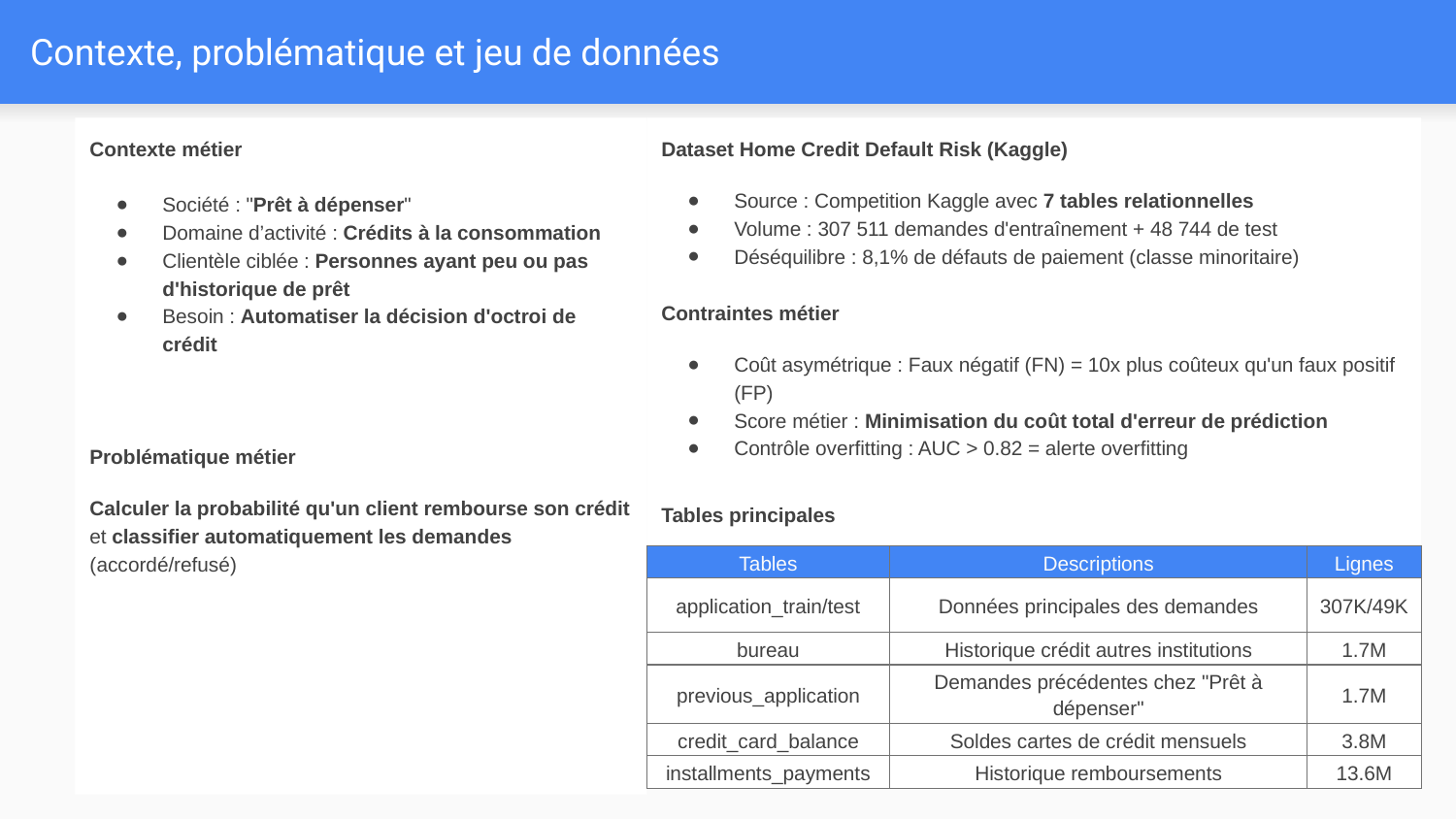

# Contexte, problématique et jeu de données

Contexte métier
Société : "Prêt à dépenser"
Domaine d’activité : Crédits à la consommation
Clientèle ciblée : Personnes ayant peu ou pas d'historique de prêt
Besoin : Automatiser la décision d'octroi de crédit

Problématique métier
Calculer la probabilité qu'un client rembourse son crédit et classifier automatiquement les demandes (accordé/refusé)
Dataset Home Credit Default Risk (Kaggle)
Source : Competition Kaggle avec 7 tables relationnelles
Volume : 307 511 demandes d'entraînement + 48 744 de test
Déséquilibre : 8,1% de défauts de paiement (classe minoritaire)
Contraintes métier
Coût asymétrique : Faux négatif (FN) = 10x plus coûteux qu'un faux positif (FP)
Score métier : Minimisation du coût total d'erreur de prédiction
Contrôle overfitting : AUC > 0.82 = alerte overfitting

Tables principales
| Tables | Descriptions | Lignes |
| --- | --- | --- |
| application\_train/test | Données principales des demandes | 307K/49K |
| bureau | Historique crédit autres institutions | 1.7M |
| previous\_application | Demandes précédentes chez "Prêt à dépenser" | 1.7M |
| credit\_card\_balance | Soldes cartes de crédit mensuels | 3.8M |
| installments\_payments | Historique remboursements | 13.6M |